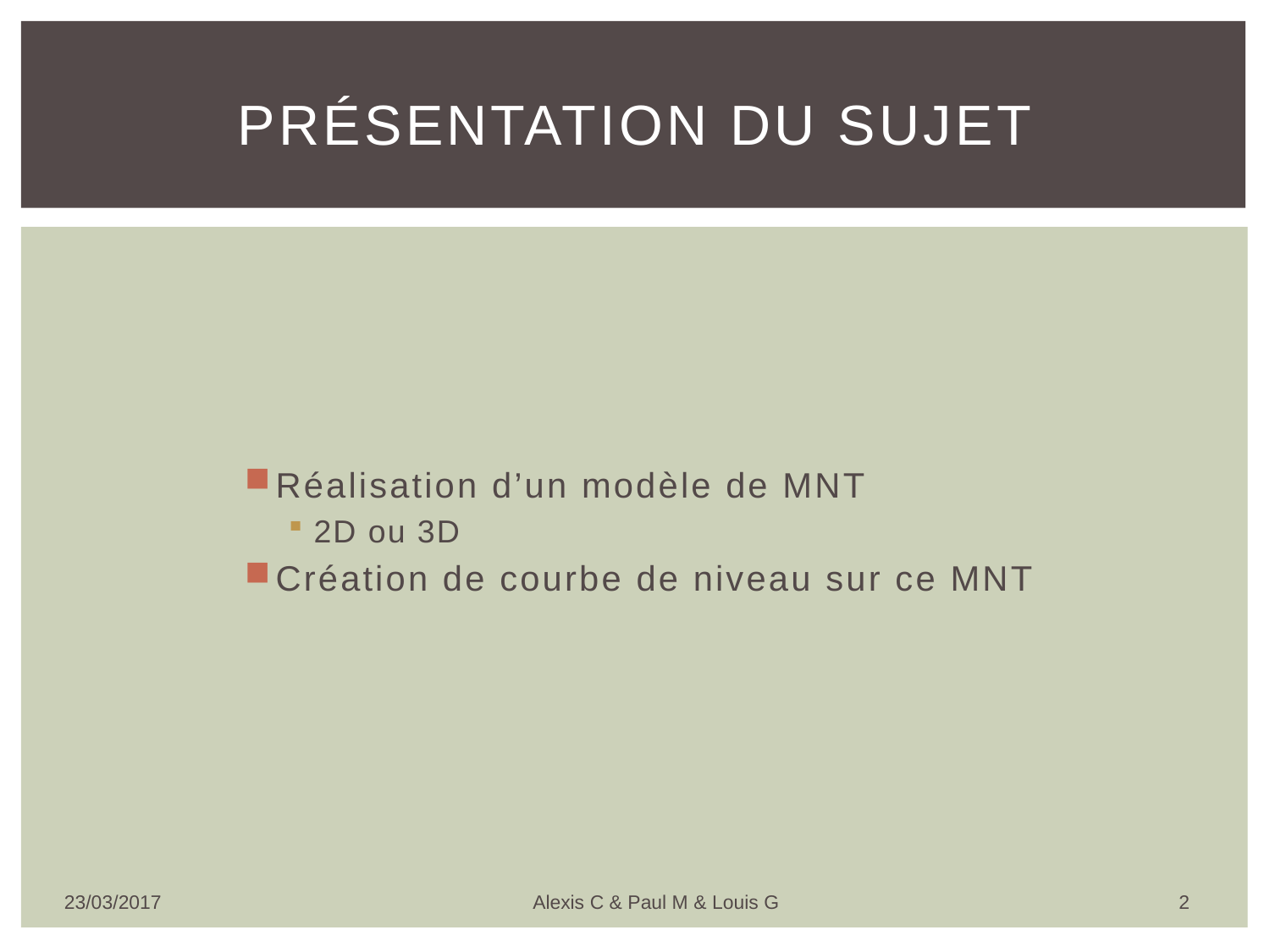

# Présentation du sujet
Réalisation d’un modèle de MNT
2D ou 3D
Création de courbe de niveau sur ce MNT
2
23/03/2017
Alexis C & Paul M & Louis G